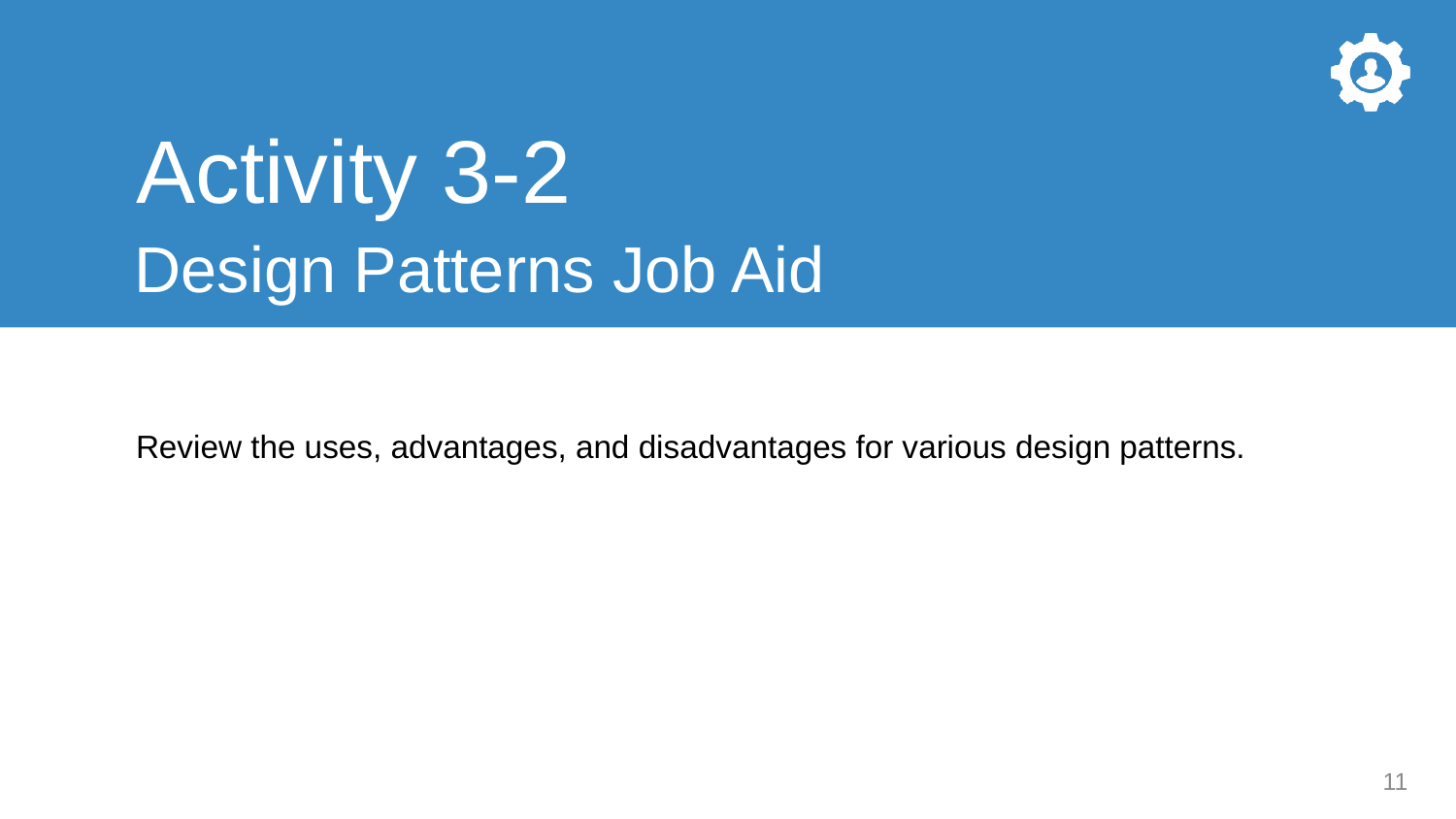

Activity 3-2
Design Patterns Job Aid
Review the uses, advantages, and disadvantages for various design patterns.
11